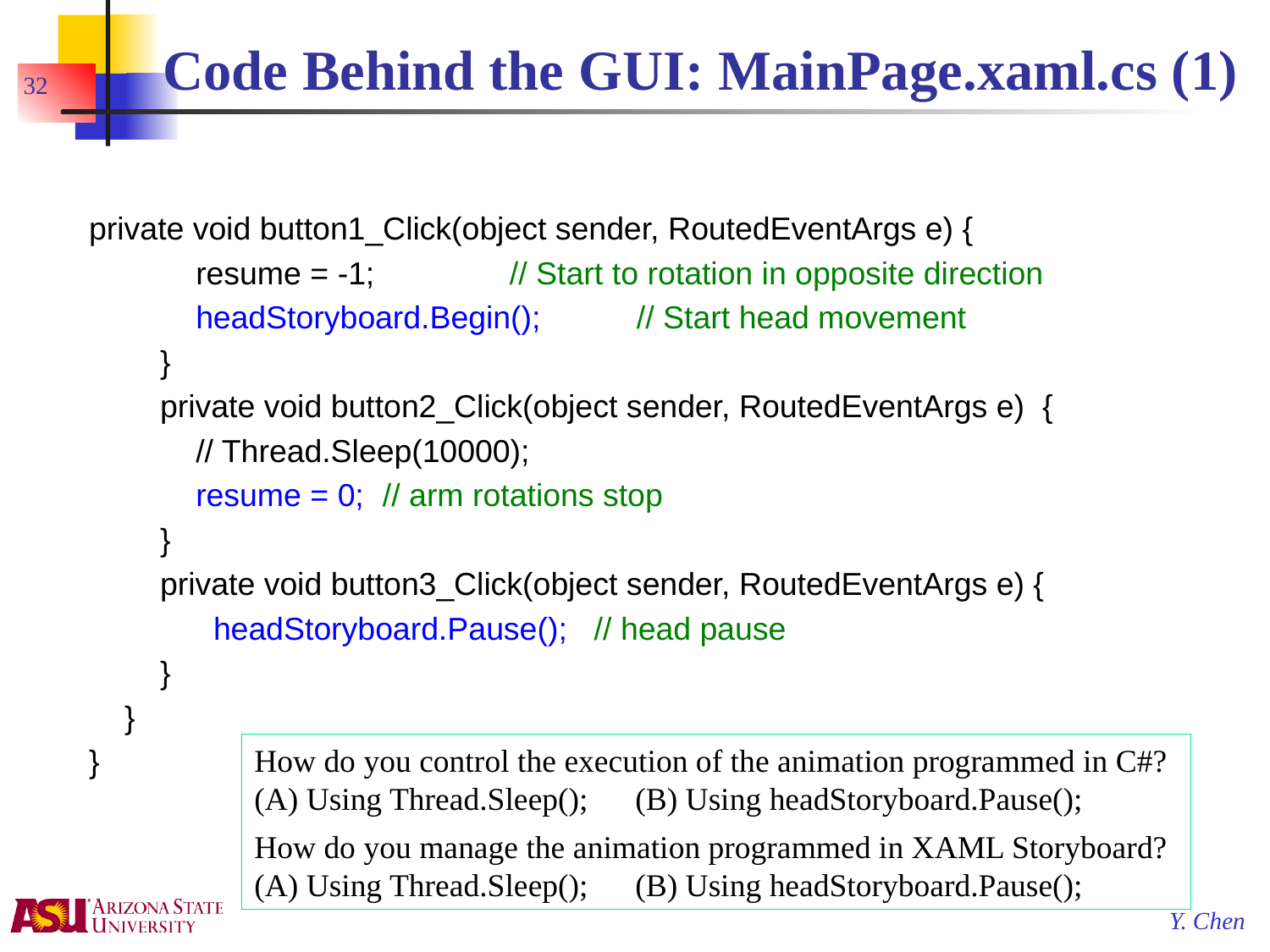

# Code Behind the GUI: MainPage.xaml.cs (1)
32
private void button1_Click(object sender, RoutedEventArgs e) {
            resume = -1;		// Start to rotation in opposite direction
            headStoryboard.Begin();	// Start head movement
        }
        private void button2_Click(object sender, RoutedEventArgs e)  {
            // Thread.Sleep(10000);
            resume = 0;	// arm rotations stop
        }
        private void button3_Click(object sender, RoutedEventArgs e) {
              headStoryboard.Pause();   // head pause
        }
    }
}

How do you control the execution of the animation programmed in C#?
(A) Using Thread.Sleep();	(B) Using headStoryboard.Pause();
How do you manage the animation programmed in XAML Storyboard?
(A) Using Thread.Sleep();	(B) Using headStoryboard.Pause();